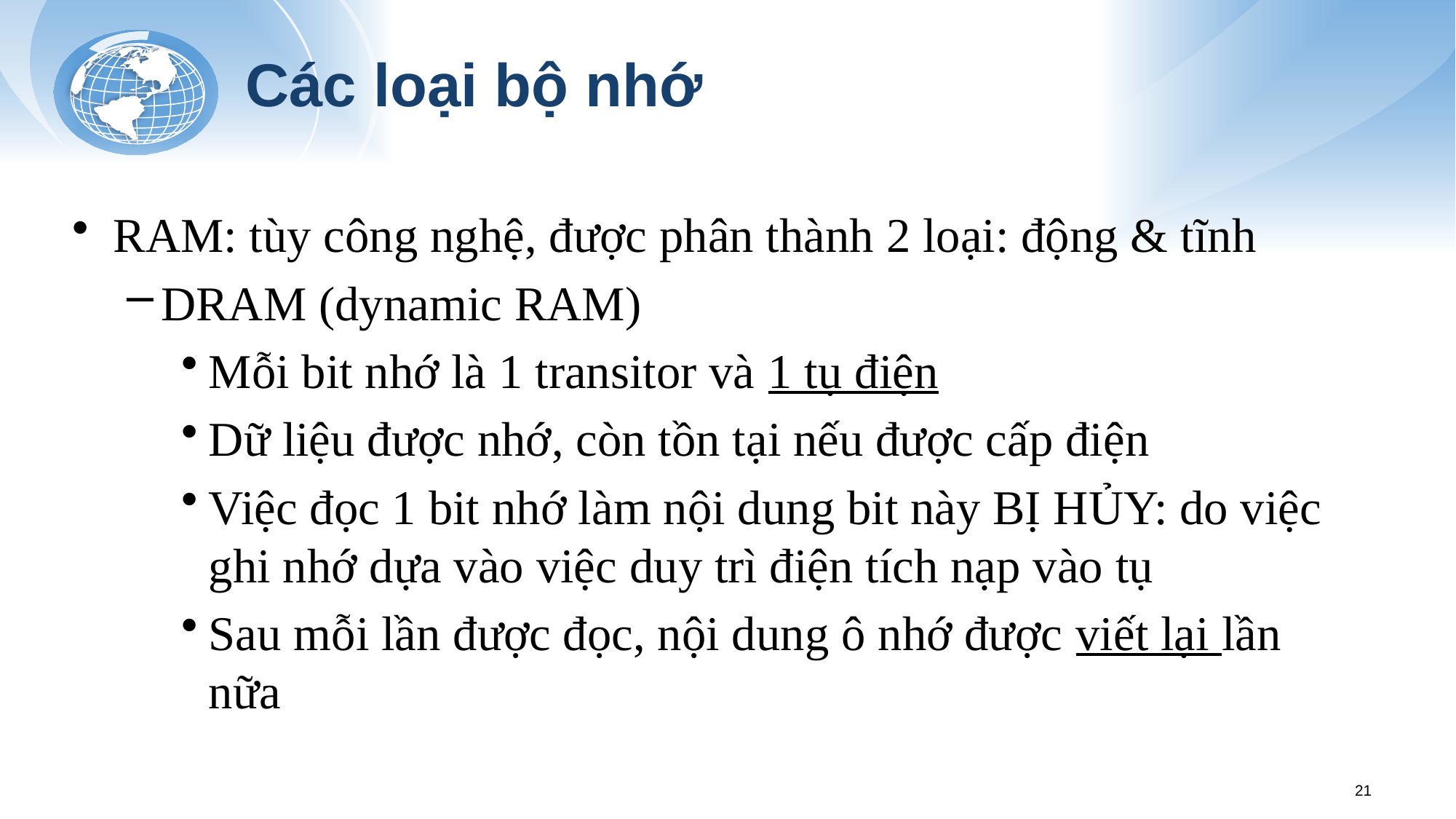

# Các loại bộ nhớ
RAM: tùy công nghệ, được phân thành 2 loại: động & tĩnh
DRAM (dynamic RAM)
Mỗi bit nhớ là 1 transitor và 1 tụ điện
Dữ liệu được nhớ, còn tồn tại nếu được cấp điện
Việc đọc 1 bit nhớ làm nội dung bit này BỊ HỦY: do việc ghi nhớ dựa vào việc duy trì điện tích nạp vào tụ
Sau mỗi lần được đọc, nội dung ô nhớ được viết lại lần nữa

21